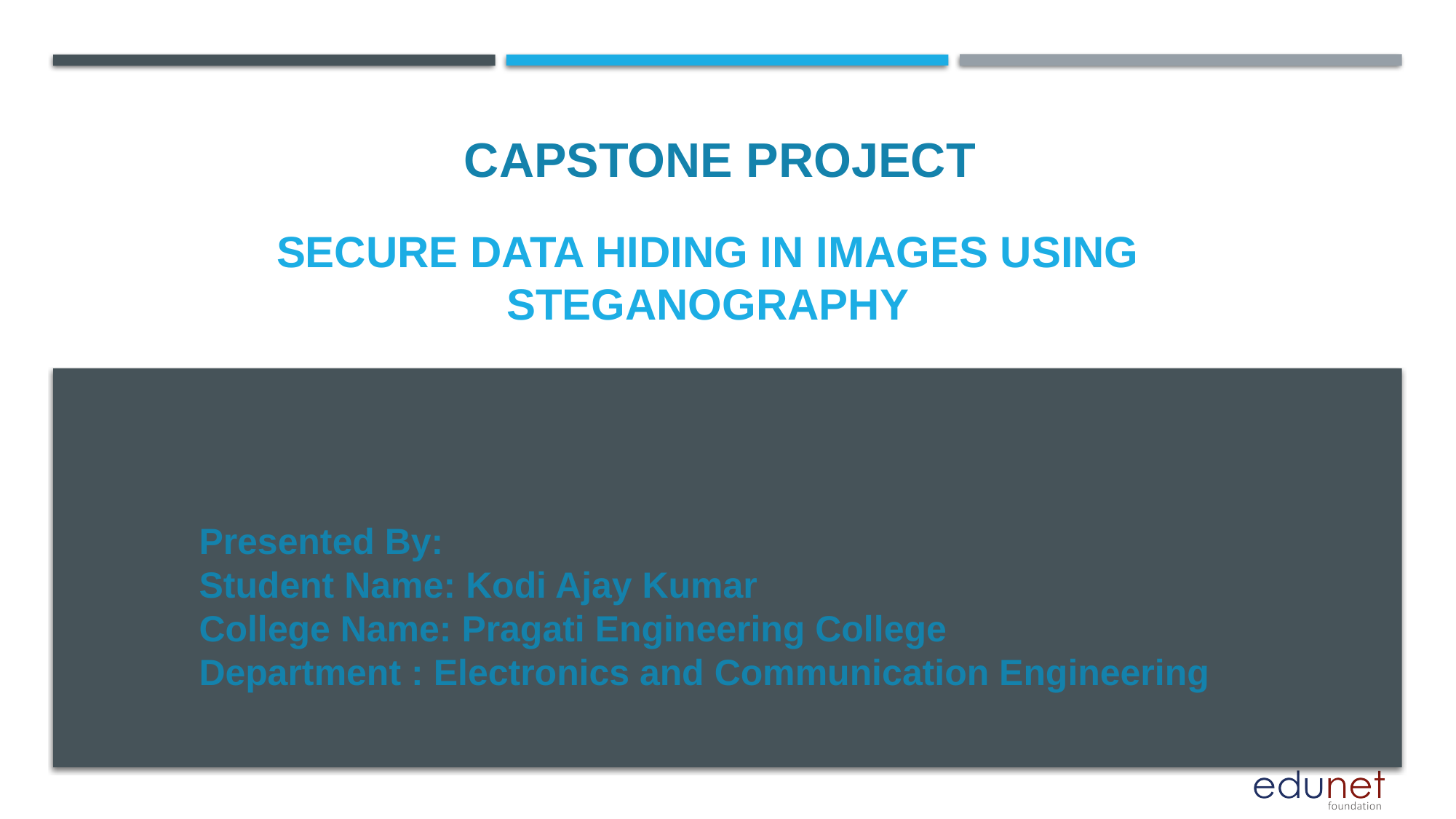

CAPSTONE PROJECT
# Secure Data Hiding In Images Using Steganography
Presented By:
Student Name: Kodi Ajay Kumar
College Name: Pragati Engineering College
Department : Electronics and Communication Engineering